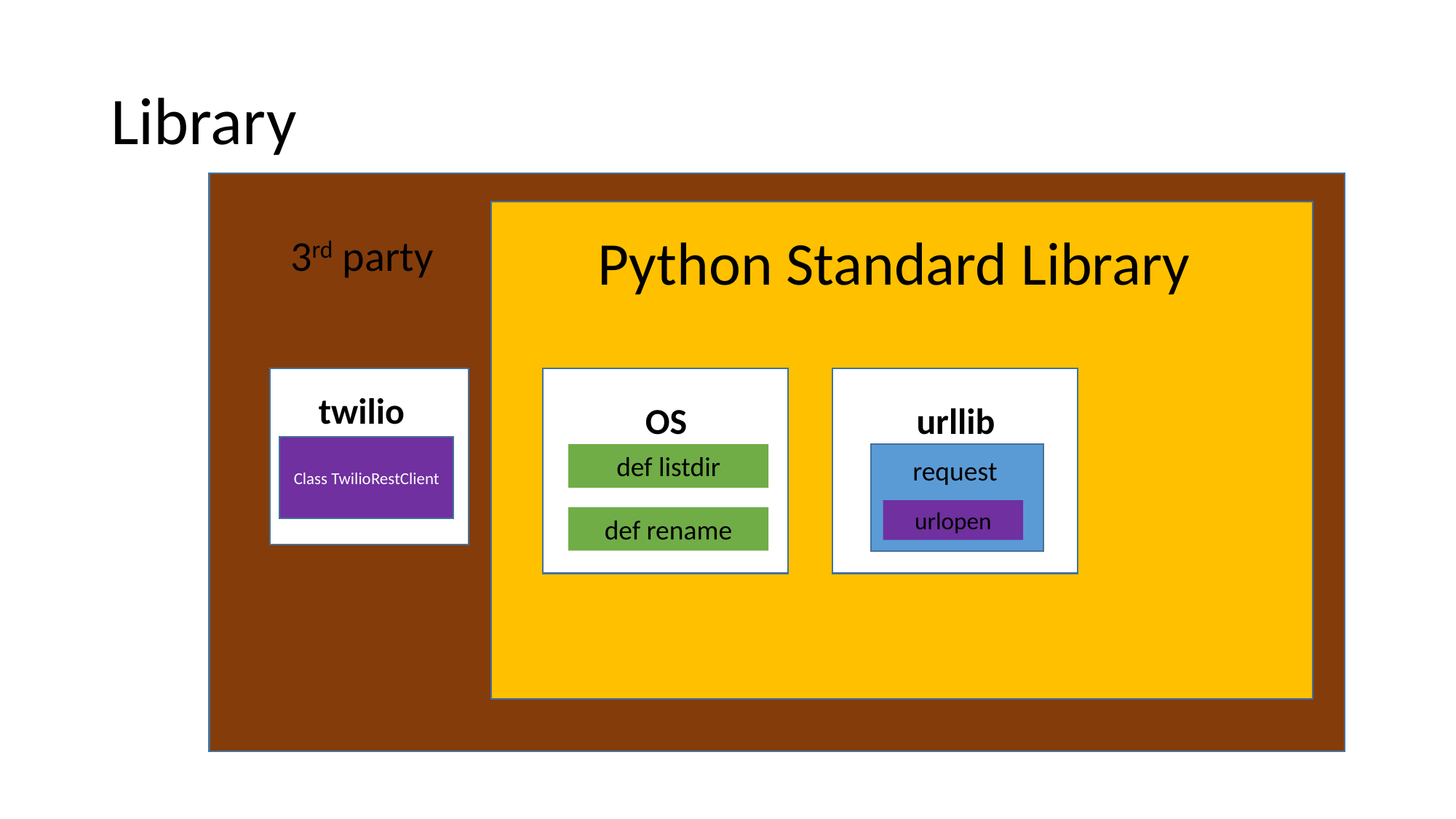

# Library

Python Standard Library
3rd party

twilio
OS
urllib
Class TwilioRestClient
def listdir

request
urlopen
def rename